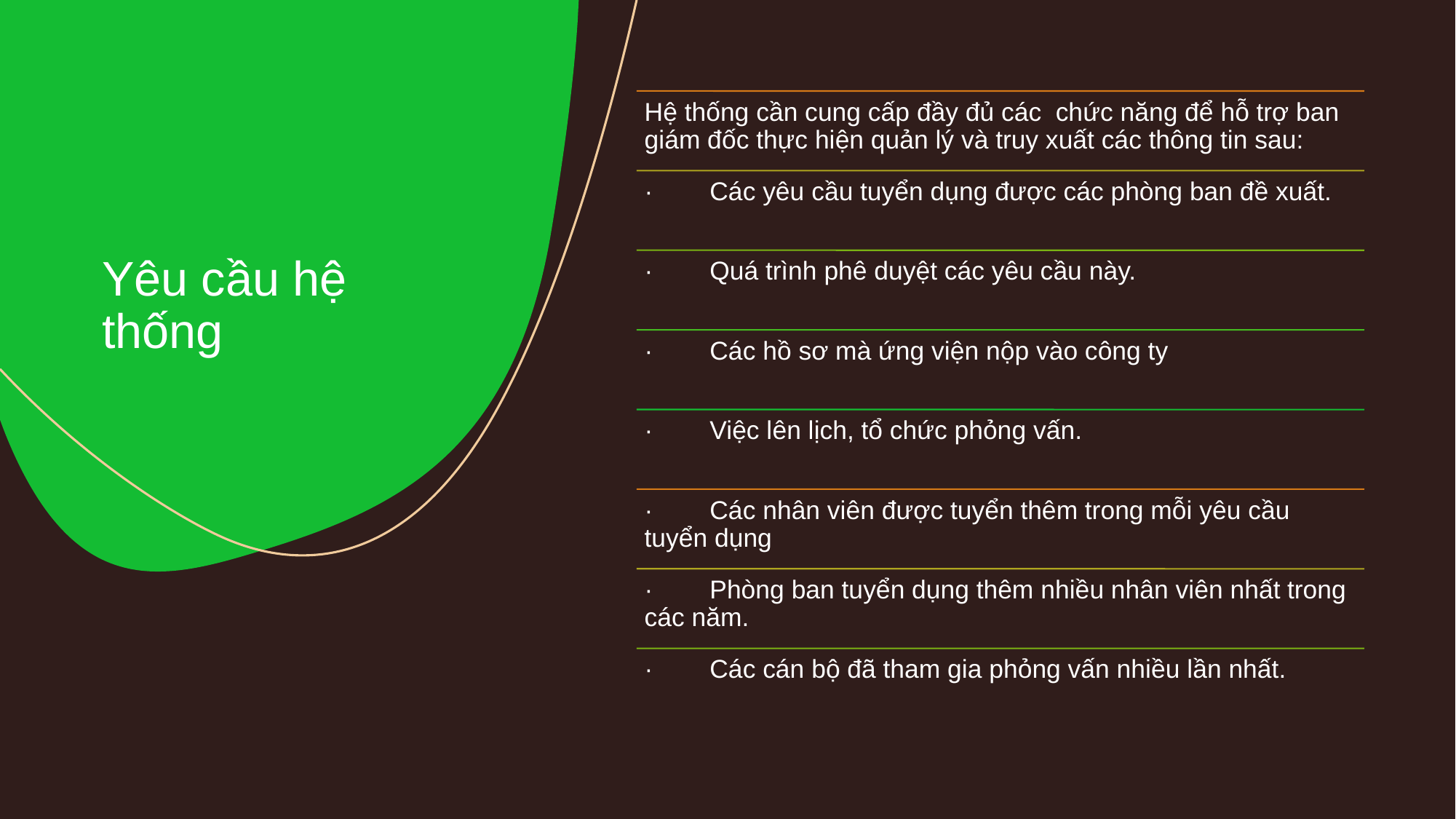

# Yêu cầu hệ thống
Hệ thống cần cung cấp đầy đủ các  chức năng để hỗ trợ ban giám đốc thực hiện quản lý và truy xuất các thông tin sau:
·        Các yêu cầu tuyển dụng được các phòng ban đề xuất.
·        Quá trình phê duyệt các yêu cầu này.
·        Các hồ sơ mà ứng viện nộp vào công ty
·        Việc lên lịch, tổ chức phỏng vấn.
·        Các nhân viên được tuyển thêm trong mỗi yêu cầu tuyển dụng
·        Phòng ban tuyển dụng thêm nhiều nhân viên nhất trong các năm.
·        Các cán bộ đã tham gia phỏng vấn nhiều lần nhất.